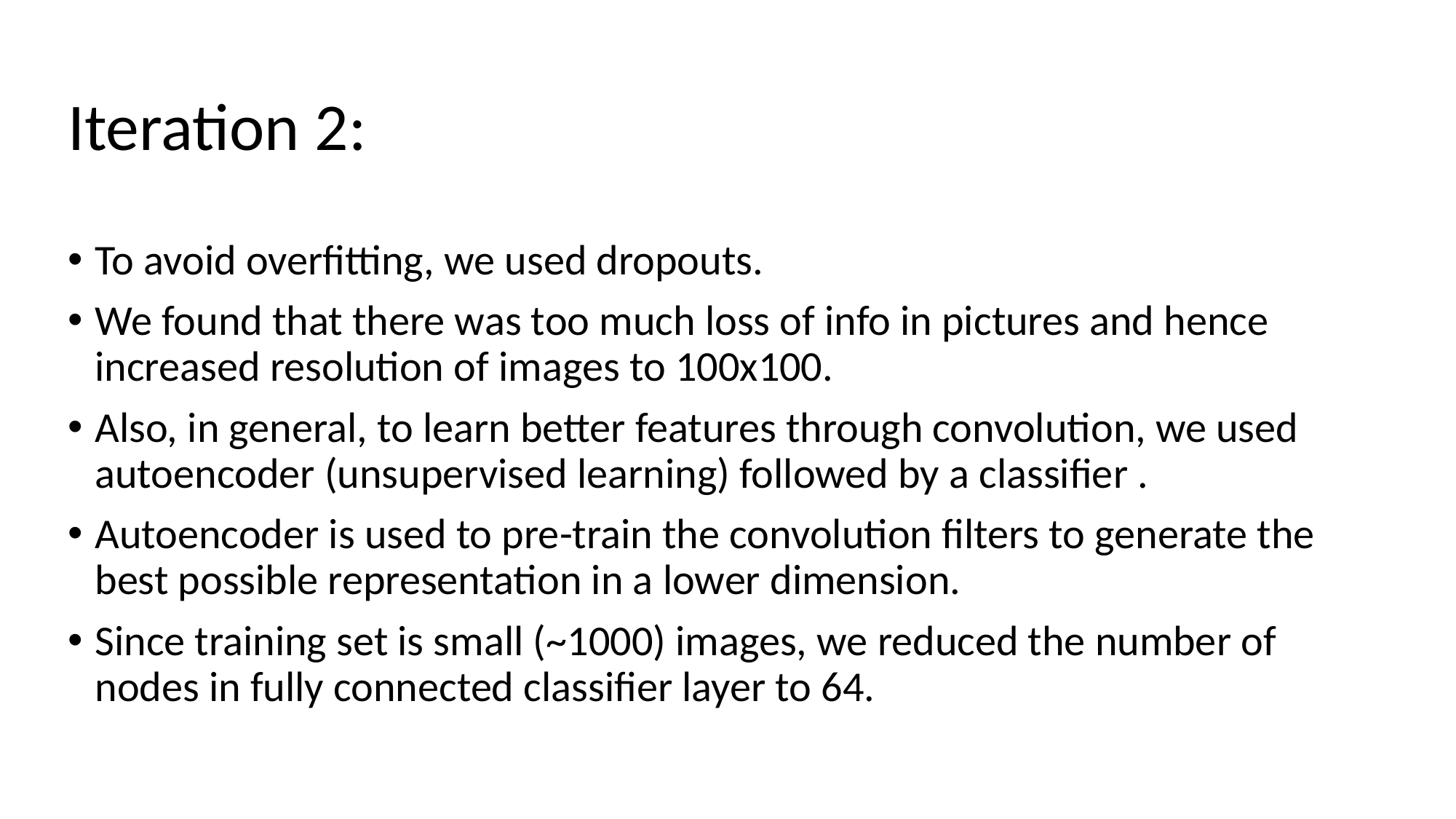

# Iteration 2:
To avoid overfitting, we used dropouts.
We found that there was too much loss of info in pictures and hence increased resolution of images to 100x100.
Also, in general, to learn better features through convolution, we used autoencoder (unsupervised learning) followed by a classifier .
Autoencoder is used to pre-train the convolution filters to generate the best possible representation in a lower dimension.
Since training set is small (~1000) images, we reduced the number of nodes in fully connected classifier layer to 64.